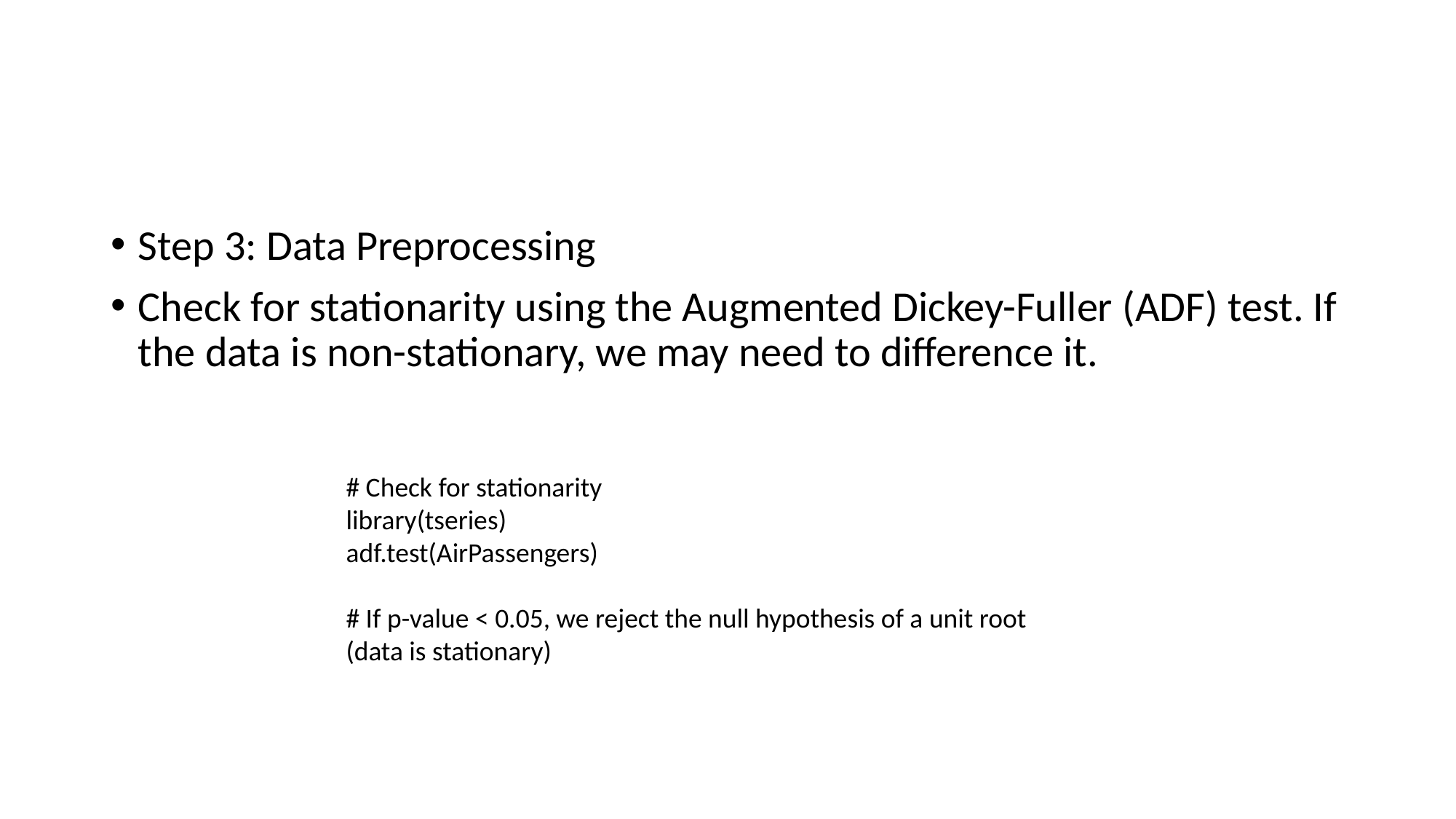

#
Step 3: Data Preprocessing
Check for stationarity using the Augmented Dickey-Fuller (ADF) test. If the data is non-stationary, we may need to difference it.
# Check for stationarity
library(tseries)
adf.test(AirPassengers)

# If p-value < 0.05, we reject the null hypothesis of a unit root (data is stationary)